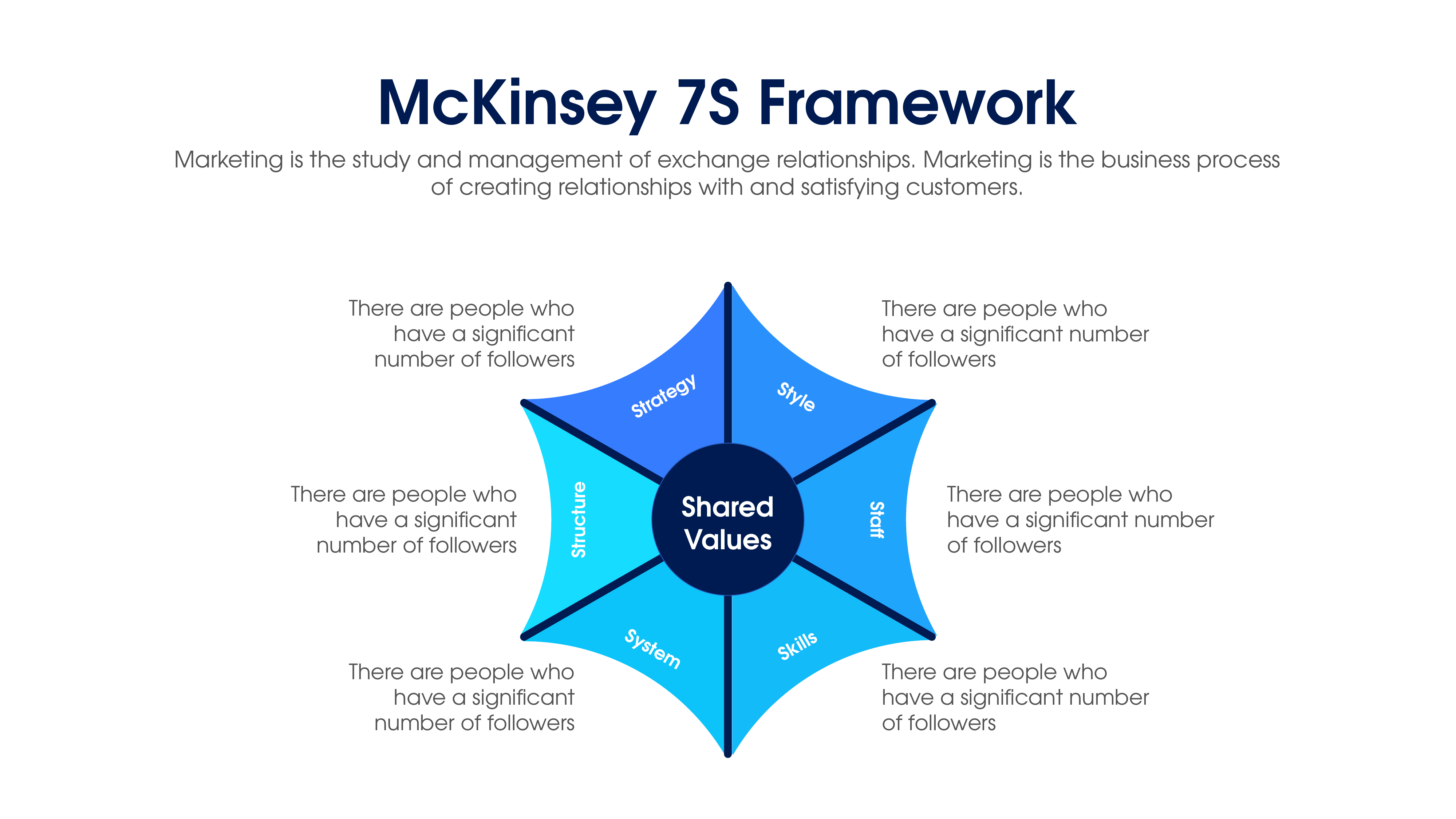

McKinsey 7S Framework
Marketing is the study and management of exchange relationships. Marketing is the business process of creating relationships with and satisfying customers.
˝

There are people who have a significant number of followers
There are people who have a significant number of followers
Strategy
Style

There are people who have a significant number of followers
There are people who have a significant number of followers
Shared Values
Structure
Staff

Skills
System
There are people who have a significant number of followers
There are people who have a significant number of followers